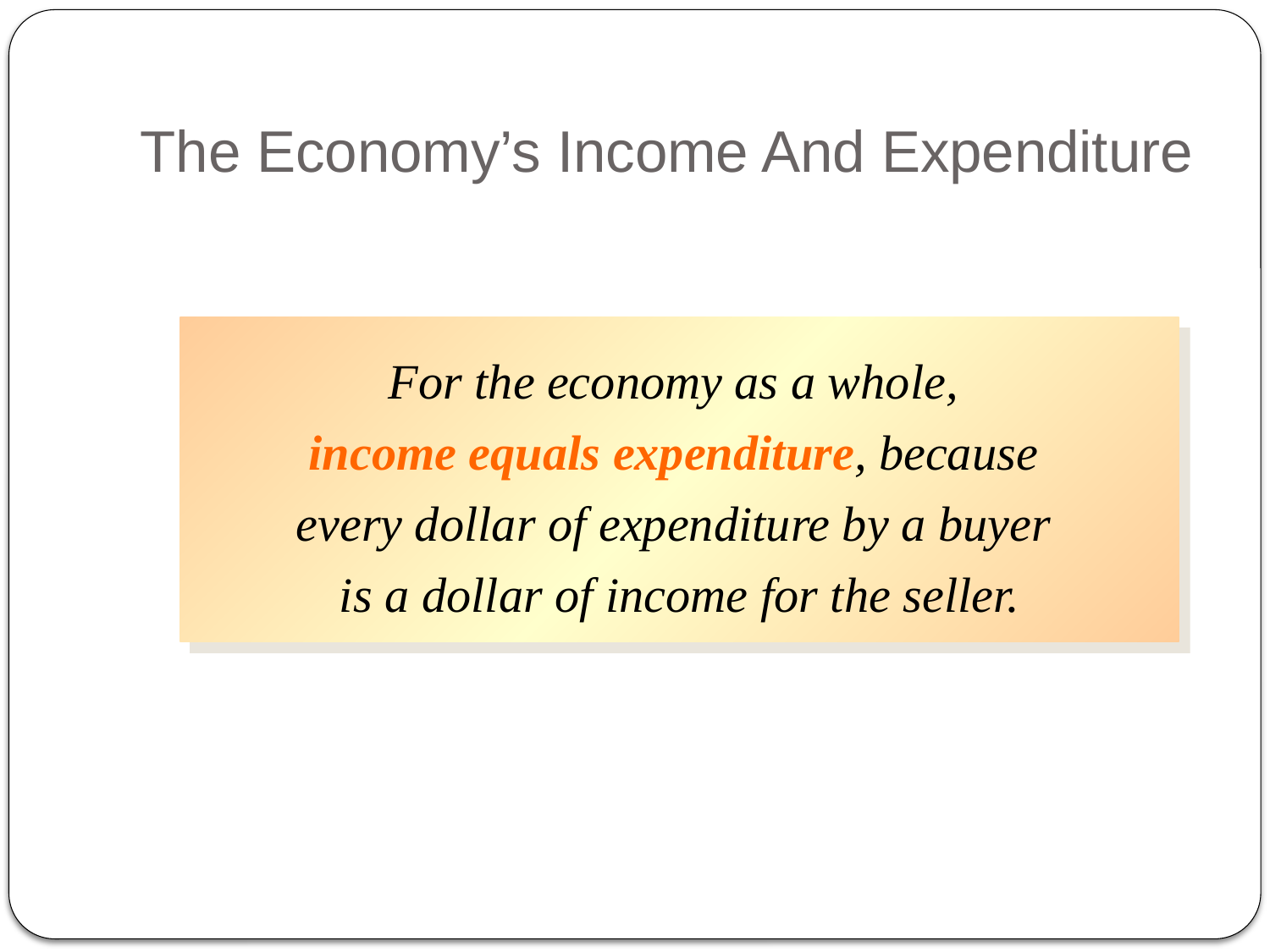

# The Economy’s Income And Expenditure

For the economy as a whole,
income equals expenditure, because
every dollar of expenditure by a buyer
is a dollar of income for the seller.